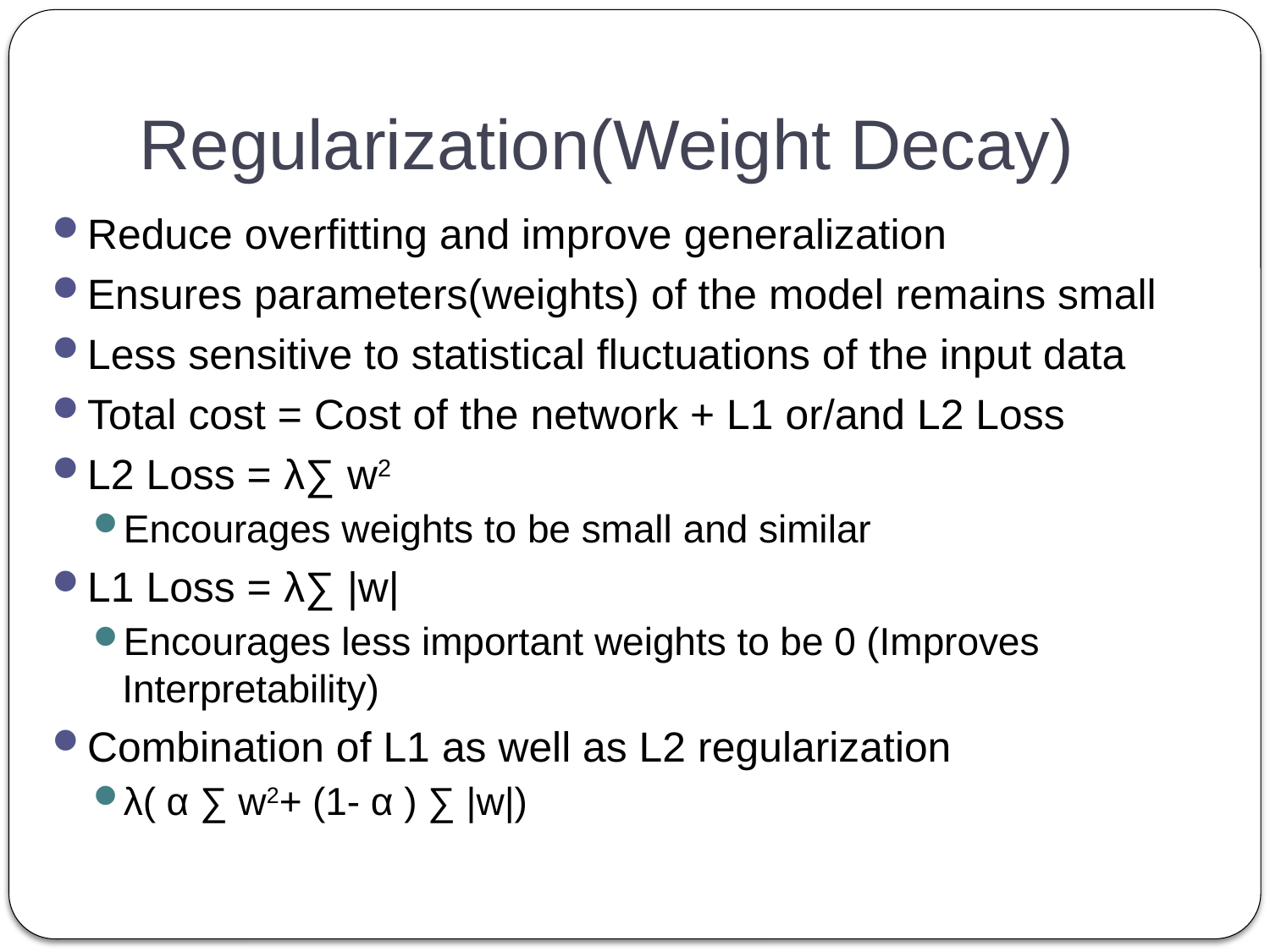

# Regularization(Weight Decay)
Reduce overfitting and improve generalization
Ensures parameters(weights) of the model remains small
Less sensitive to statistical fluctuations of the input data
Total cost = Cost of the network + L1 or/and L2 Loss
L2 Loss = λ∑ w2
Encourages weights to be small and similar
L1 Loss = λ∑ |w|
Encourages less important weights to be 0 (Improves Interpretability)
Combination of L1 as well as L2 regularization
λ( α ∑ w2+ (1- α ) ∑ |w|)